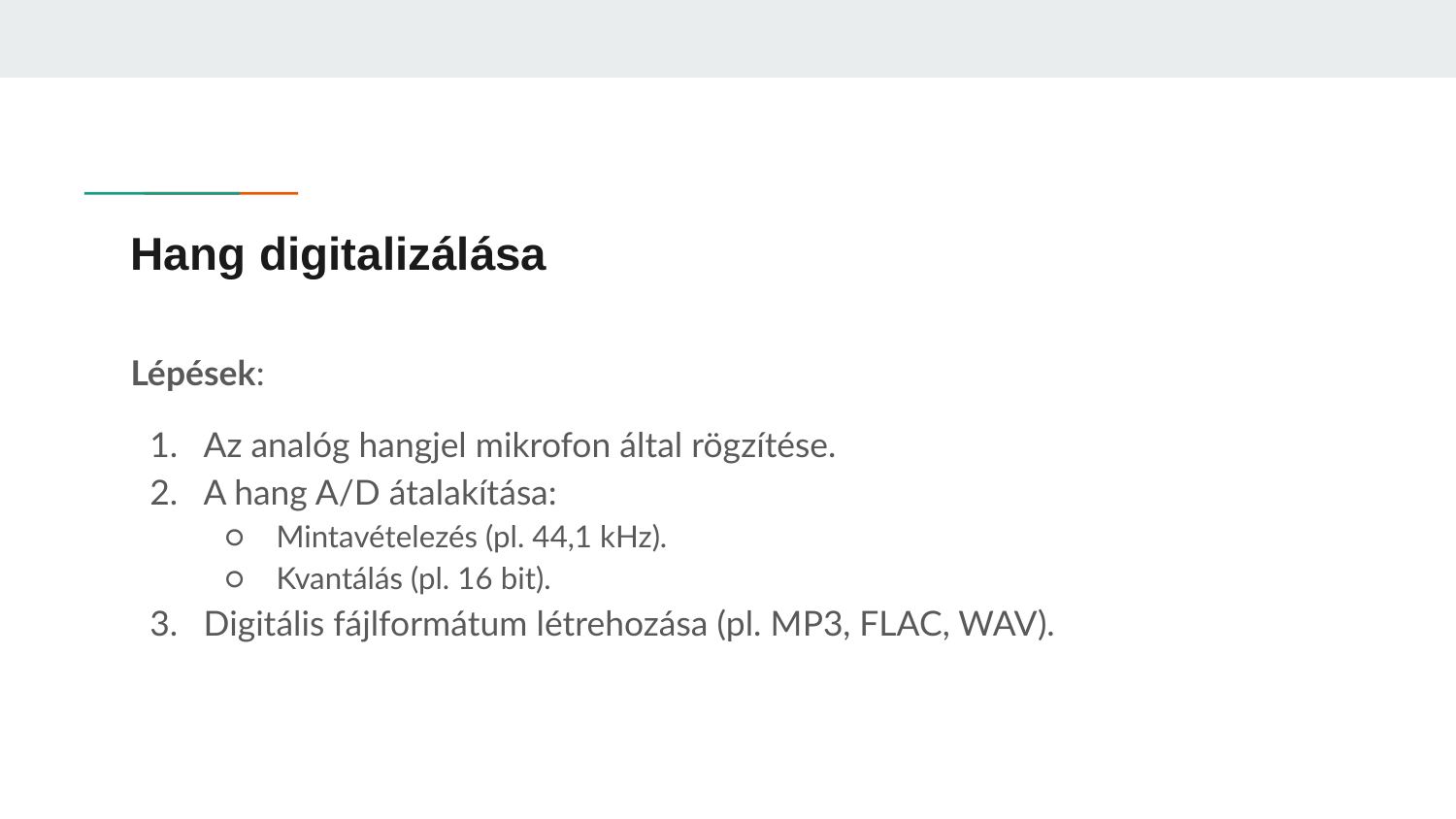

# Hang digitalizálása
Lépések:
Az analóg hangjel mikrofon által rögzítése.
A hang A/D átalakítása:
Mintavételezés (pl. 44,1 kHz).
Kvantálás (pl. 16 bit).
Digitális fájlformátum létrehozása (pl. MP3, FLAC, WAV).